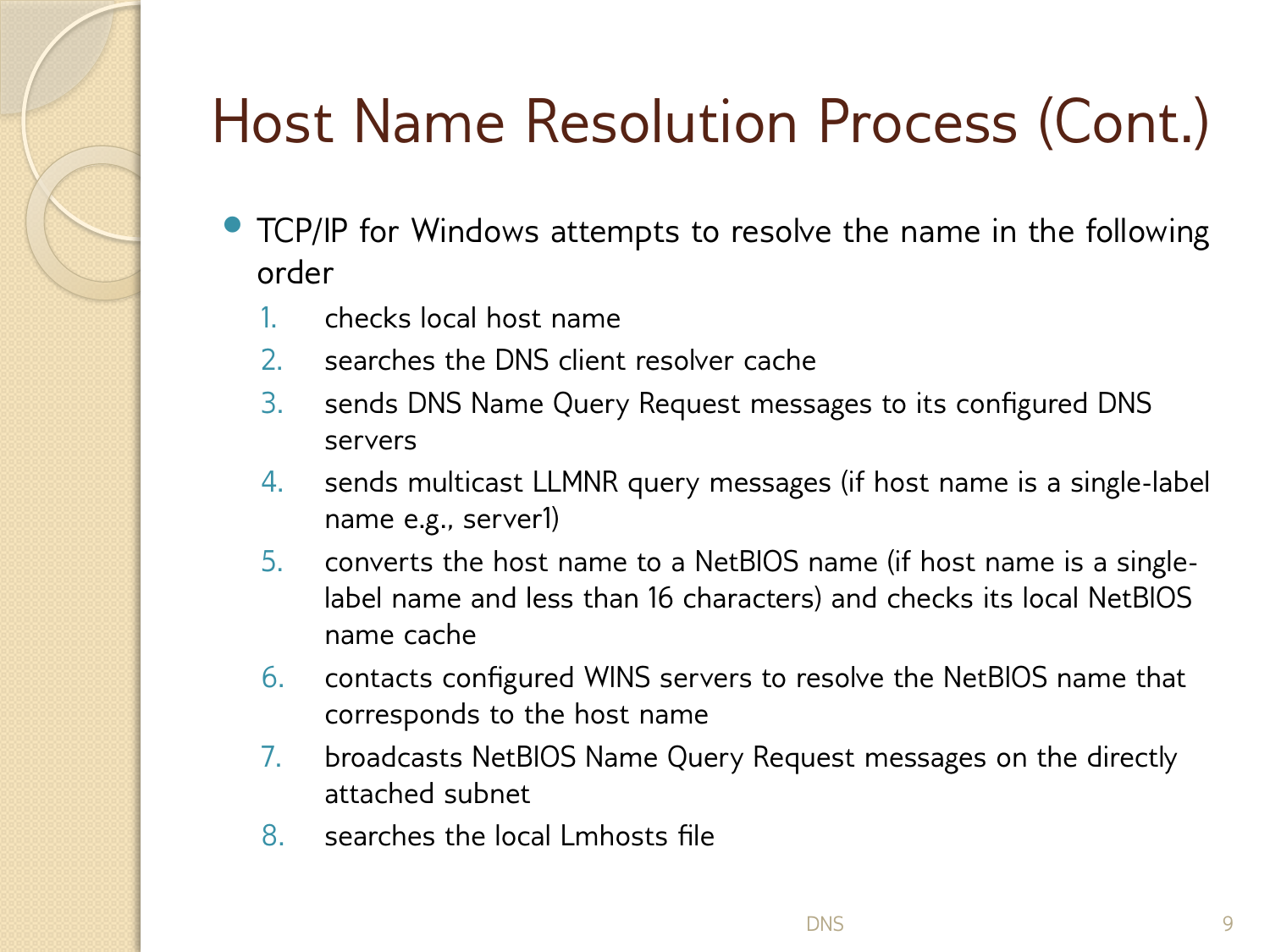

# Host Name Resolution Process (Cont.)
TCP/IP for Windows attempts to resolve the name in the following order
checks local host name
searches the DNS client resolver cache
sends DNS Name Query Request messages to its configured DNS servers
sends multicast LLMNR query messages (if host name is a single-label name e.g., server1)
converts the host name to a NetBIOS name (if host name is a single-label name and less than 16 characters) and checks its local NetBIOS name cache
contacts configured WINS servers to resolve the NetBIOS name that corresponds to the host name
broadcasts NetBIOS Name Query Request messages on the directly attached subnet
searches the local Lmhosts file

DNS
9